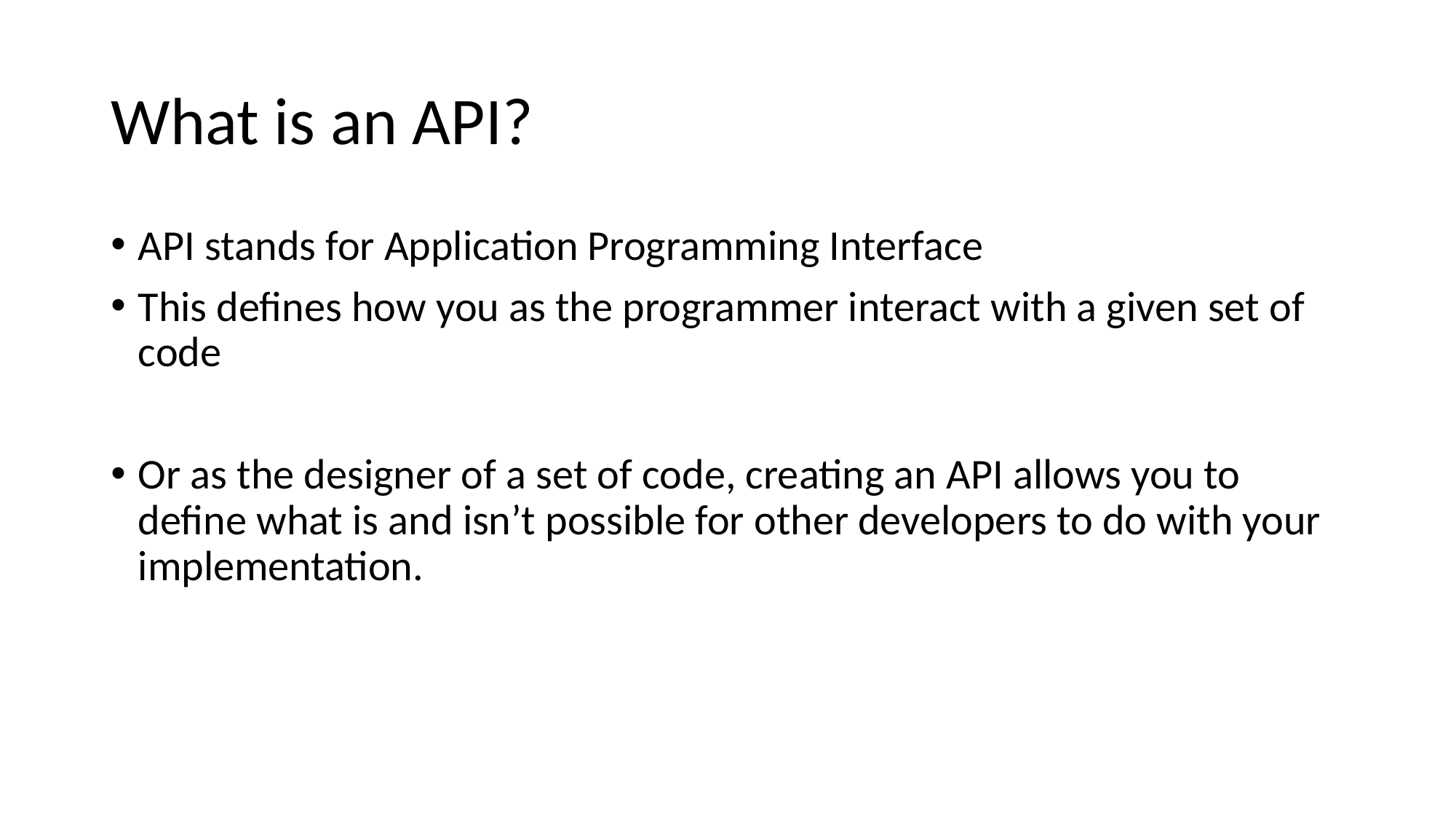

# What is an API?
API stands for Application Programming Interface
This defines how you as the programmer interact with a given set of code

Or as the designer of a set of code, creating an API allows you to define what is and isn’t possible for other developers to do with your implementation.